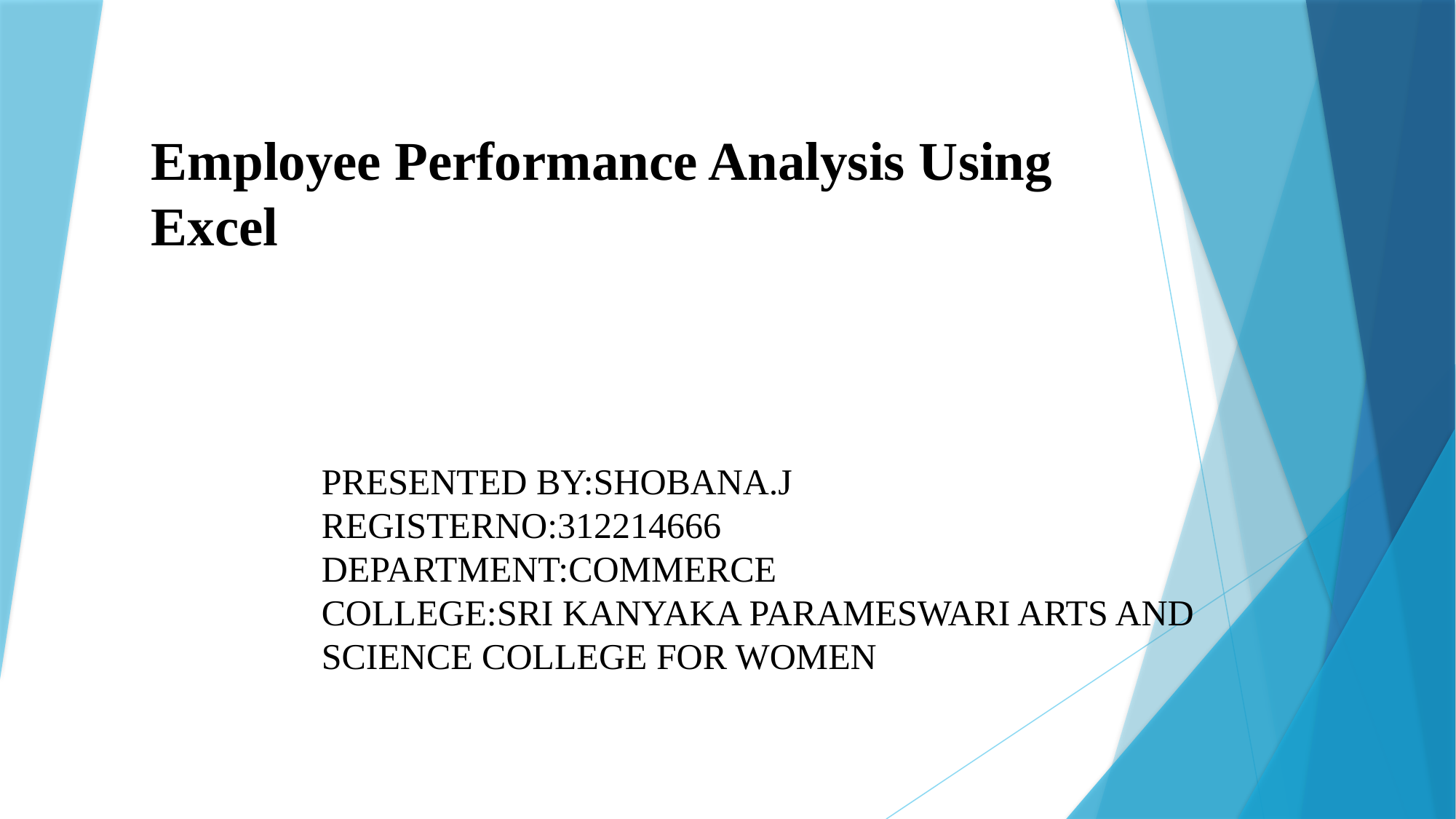

# Employee Performance Analysis Using Excel
PRESENTED BY:SHOBANA.J
REGISTERNO:312214666
DEPARTMENT:COMMERCE
COLLEGE:SRI KANYAKA PARAMESWARI ARTS AND SCIENCE COLLEGE FOR WOMEN